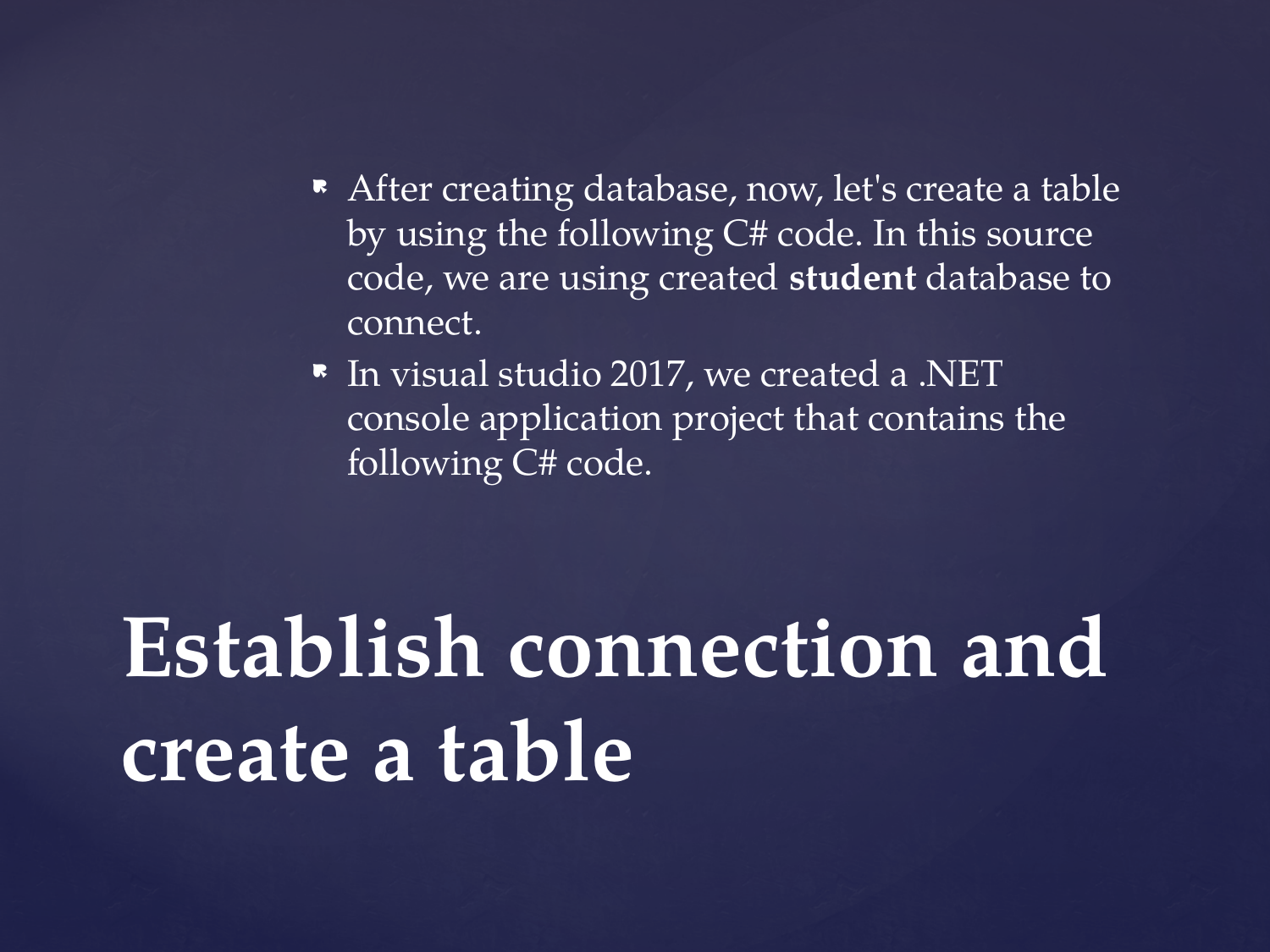

After creating database, now, let's create a table by using the following C# code. In this source code, we are using created student database to connect.
In visual studio 2017, we created a .NET console application project that contains the following C# code.

# Establish connection and create a table